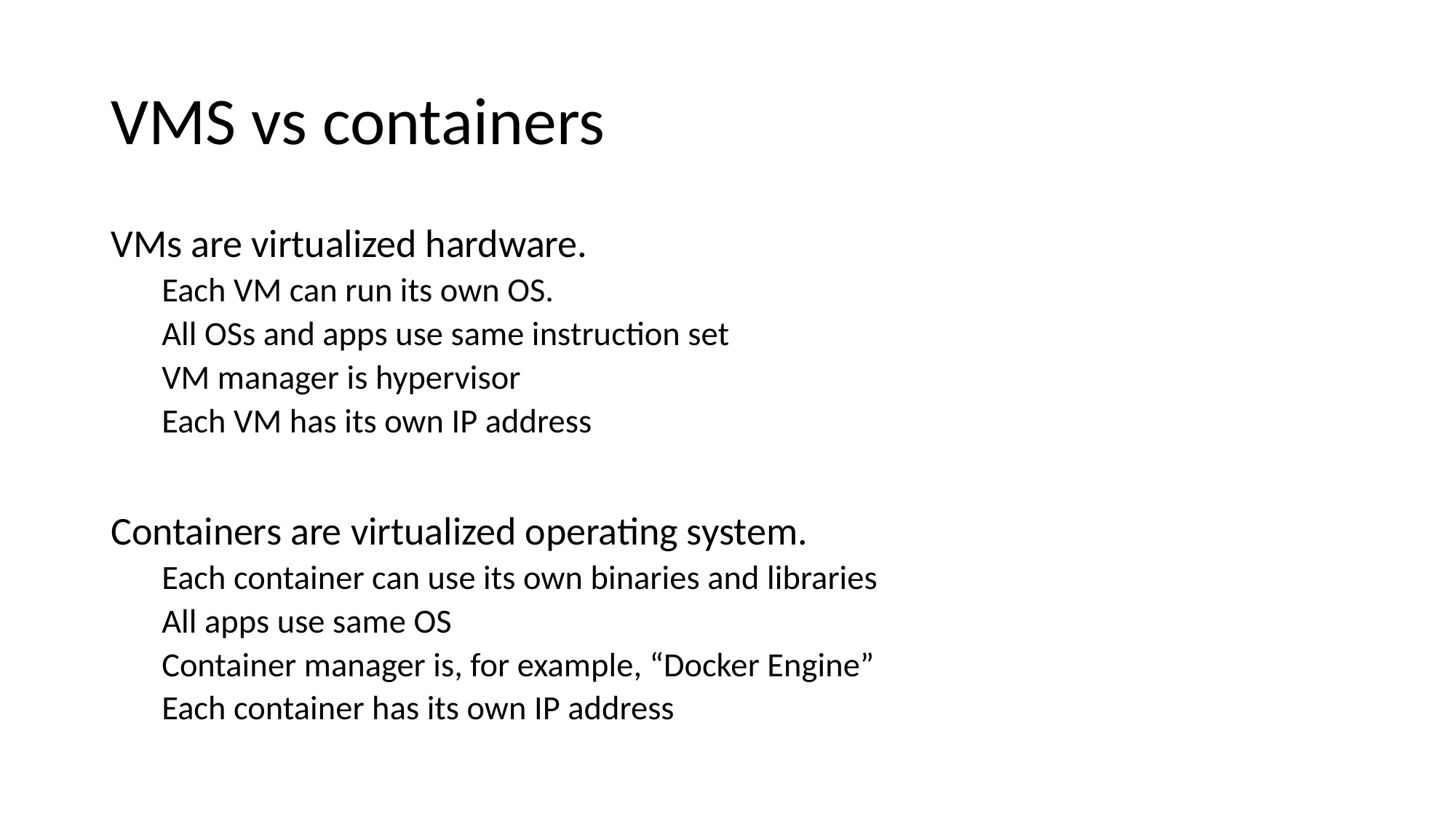

# VMS vs containers
VMs are virtualized hardware.
Each VM can run its own OS.
All OSs and apps use same instruction set
VM manager is hypervisor
Each VM has its own IP address

Containers are virtualized operating system.
Each container can use its own binaries and libraries
All apps use same OS
Container manager is, for example, “Docker Engine”
Each container has its own IP address